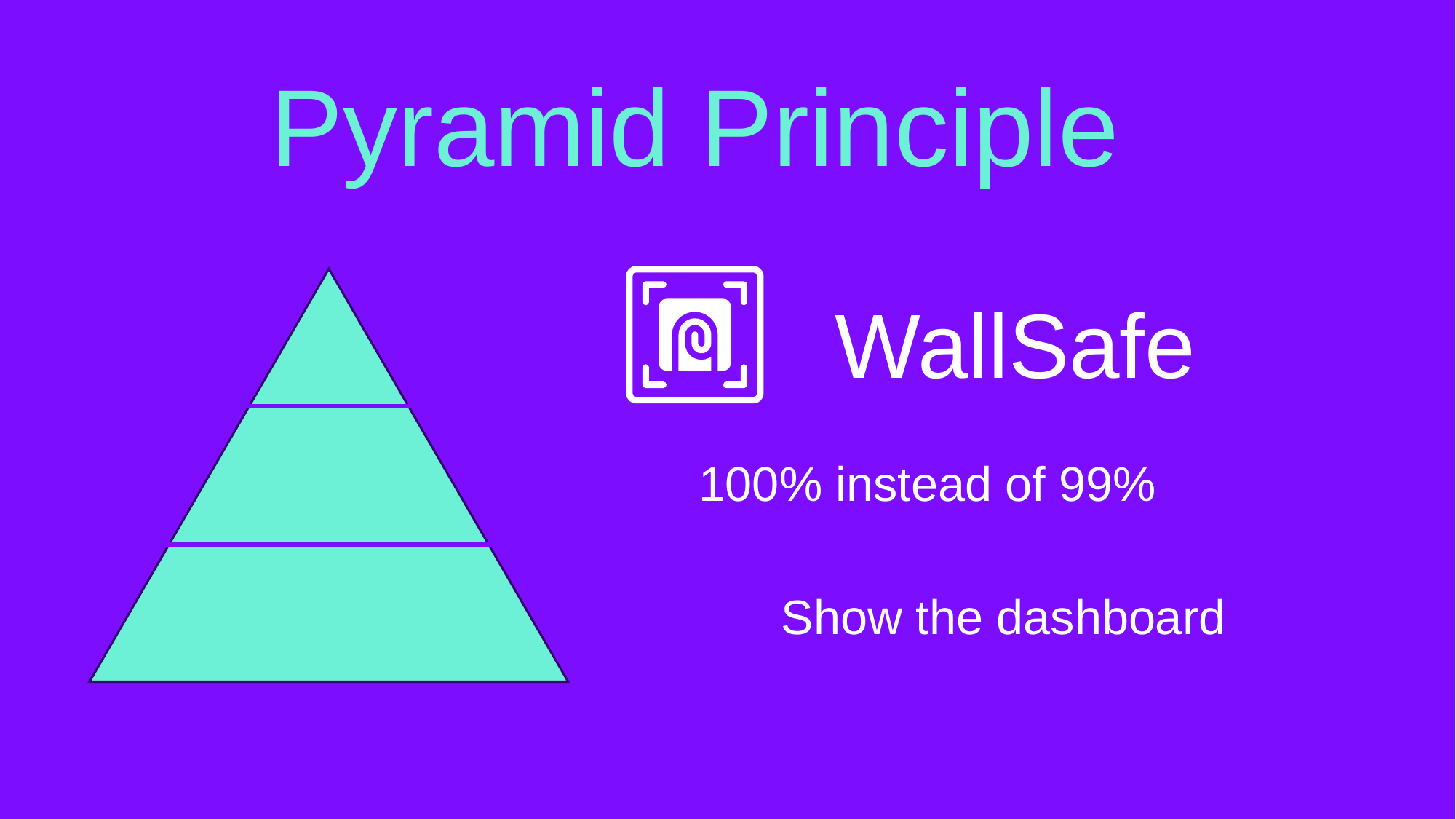

Pyramid Principle

WallSafe
Main idea / the answer
Supporting arguments
100% instead of 99%
Show the dashboard
Supporting facts / data